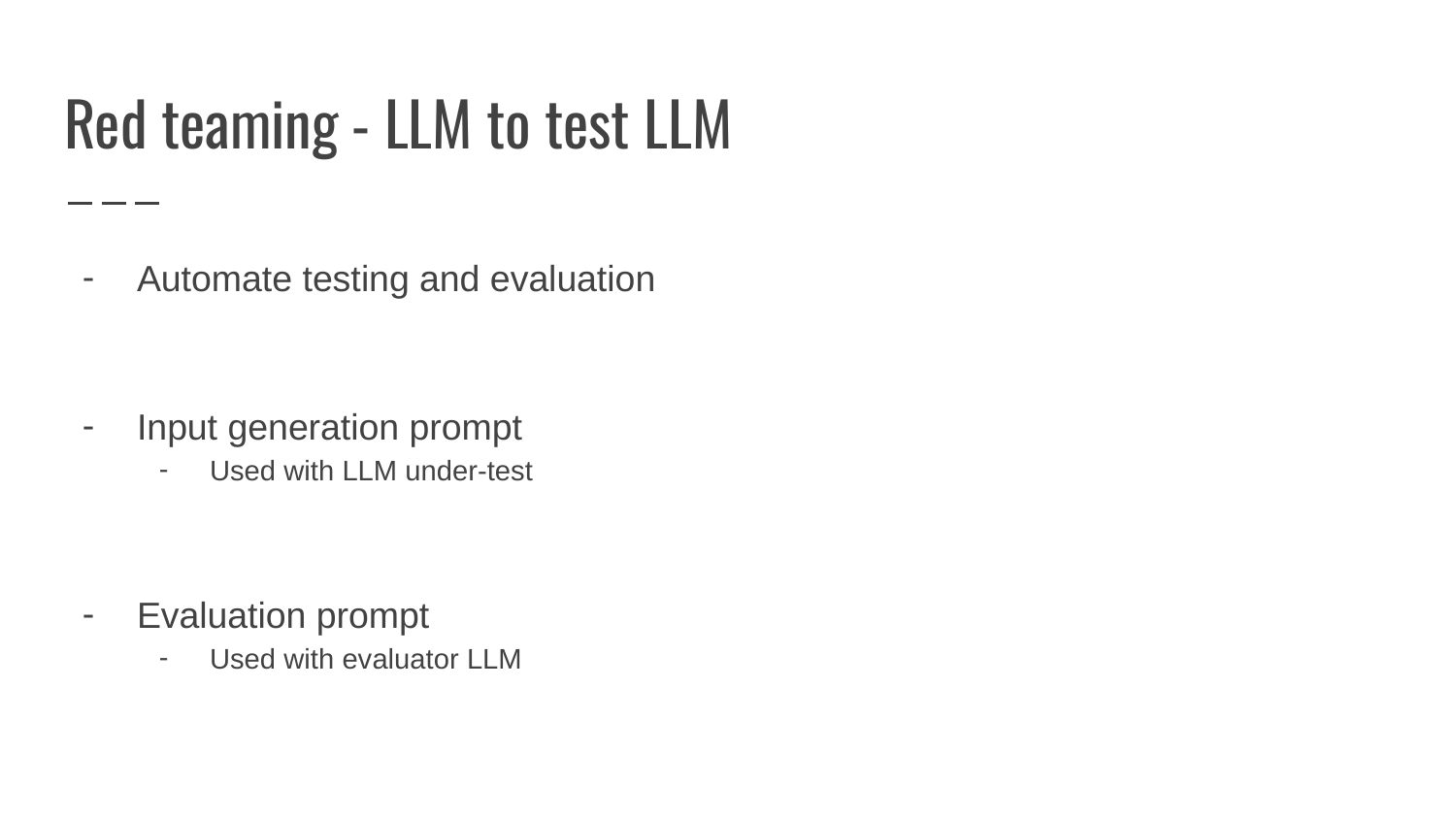

# Red teaming - LLM to test LLM
Automate testing and evaluation

Input generation prompt
Used with LLM under-test

Evaluation prompt
Used with evaluator LLM